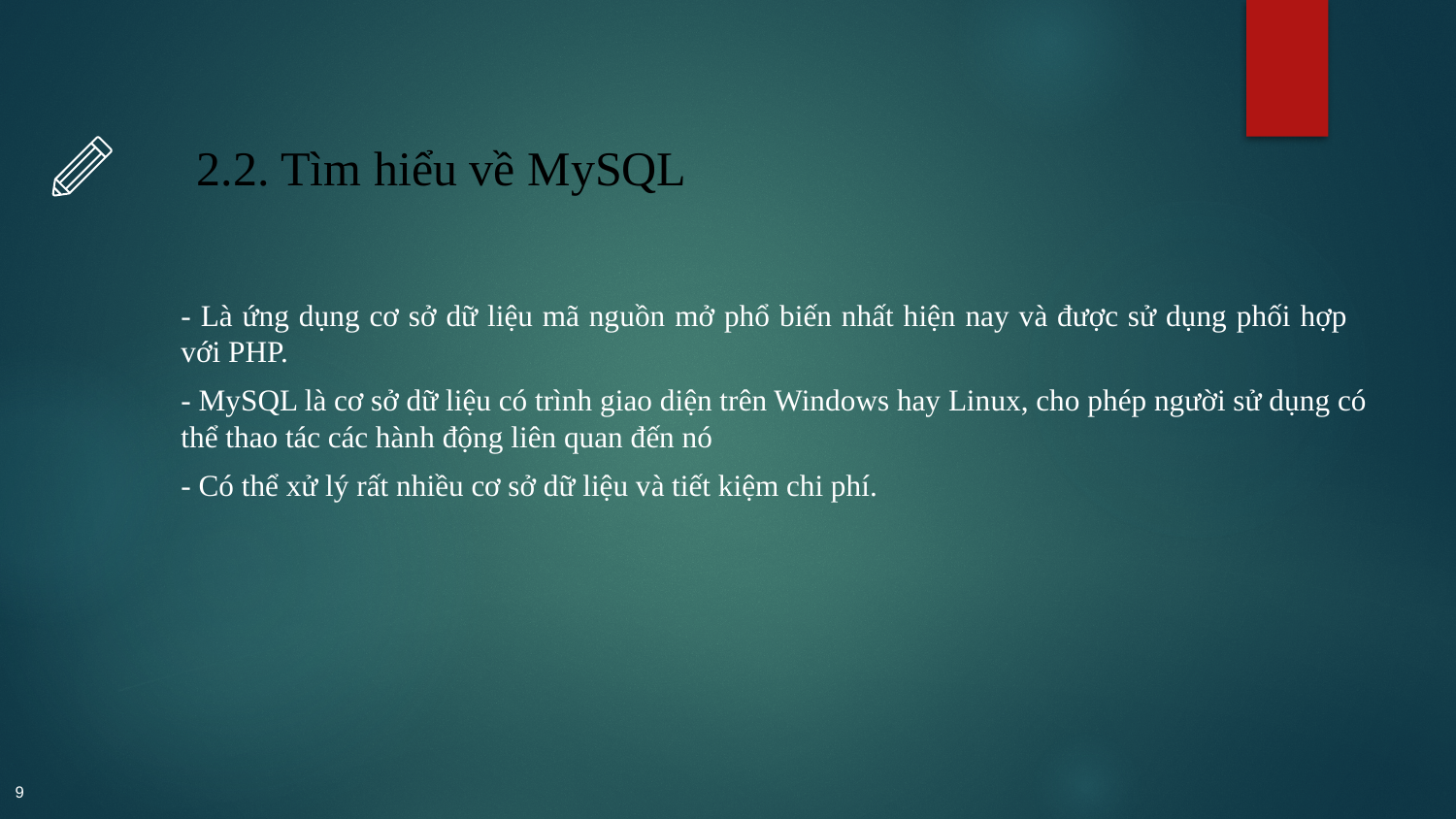

# 2.2. Tìm hiểu về MySQL

- Là ứng dụng cơ sở dữ liệu mã nguồn mở phổ biến nhất hiện nay và được sử dụng phối hợp với PHP.
- MySQL là cơ sở dữ liệu có trình giao diện trên Windows hay Linux, cho phép người sử dụng có thể thao tác các hành động liên quan đến nó
- Có thể xử lý rất nhiều cơ sở dữ liệu và tiết kiệm chi phí.
9